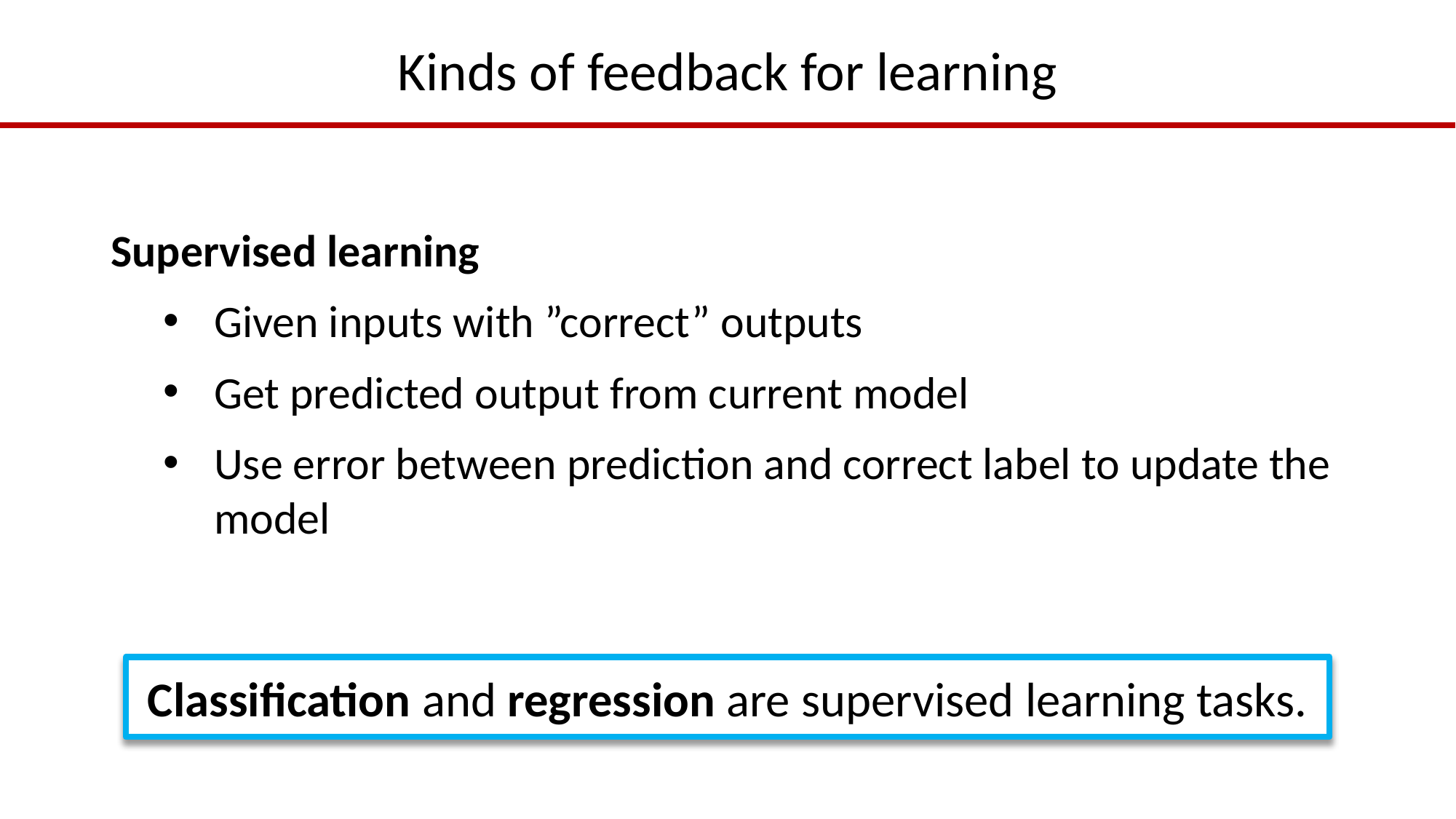

# Kinds of feedback for learning
Supervised learning
Given inputs with ”correct” outputs
Get predicted output from current model
Use error between prediction and correct label to update the model
Classification and regression are supervised learning tasks.